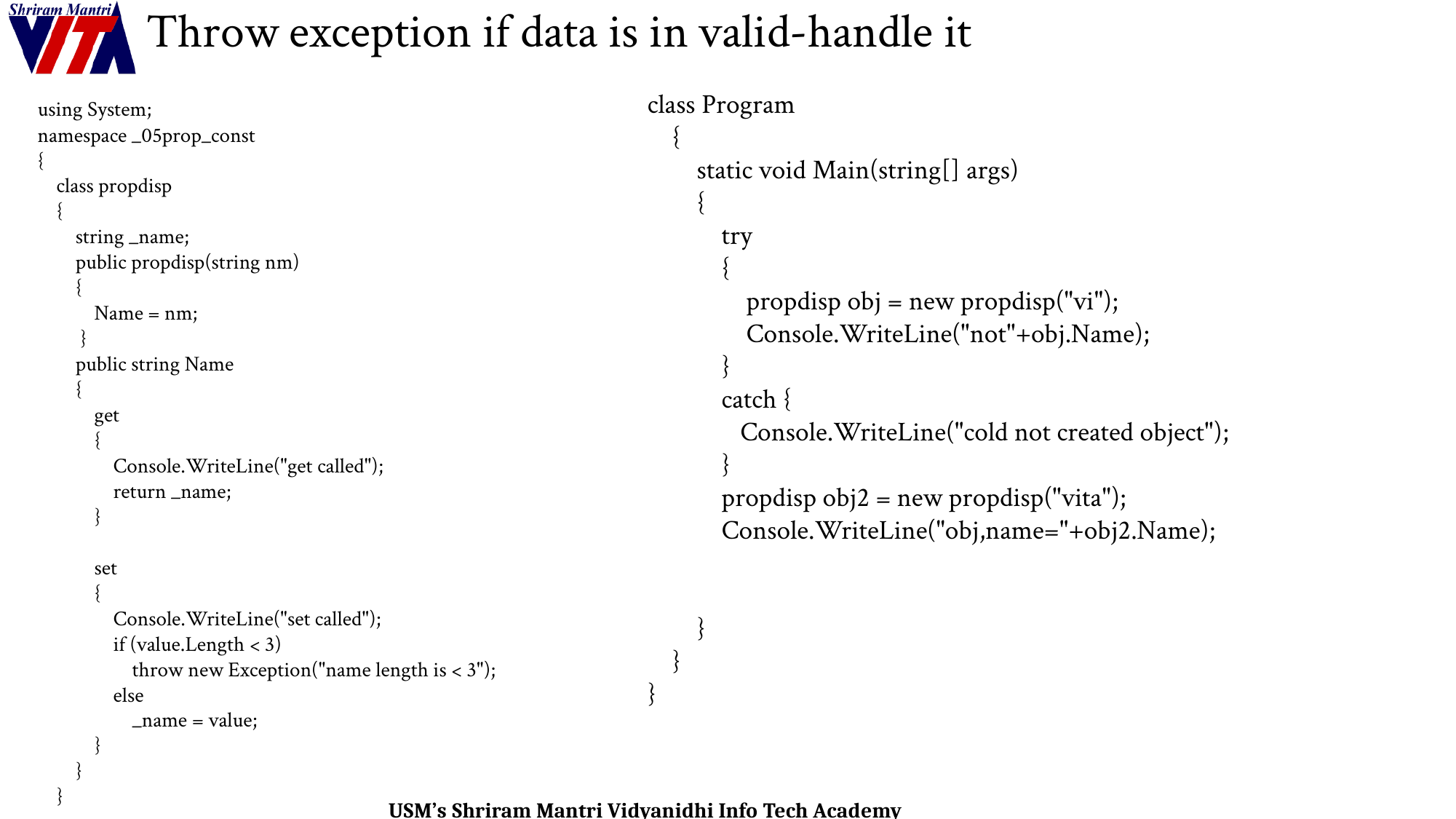

# Throw exception if data is in valid-handle it
class Program
    {
        static void Main(string[] args)
        {
            try
            {
                propdisp obj = new propdisp("vi");
                Console.WriteLine("not"+obj.Name);
            }
            catch {
               Console.WriteLine("cold not created object");
            }
            propdisp obj2 = new propdisp("vita");
            Console.WriteLine("obj,name="+obj2.Name);

        }
    }
}

using System;
namespace _05prop_const
{
    class propdisp
    {
        string _name;
        public propdisp(string nm)
        {
            Name = nm;
         }
        public string Name
        {
            get
            {
                Console.WriteLine("get called");
                return _name;
            }

            set
            {
                Console.WriteLine("set called");
                if (value.Length < 3)
                    throw new Exception("name length is < 3");
                else
                    _name = value;
            }
        }
    }